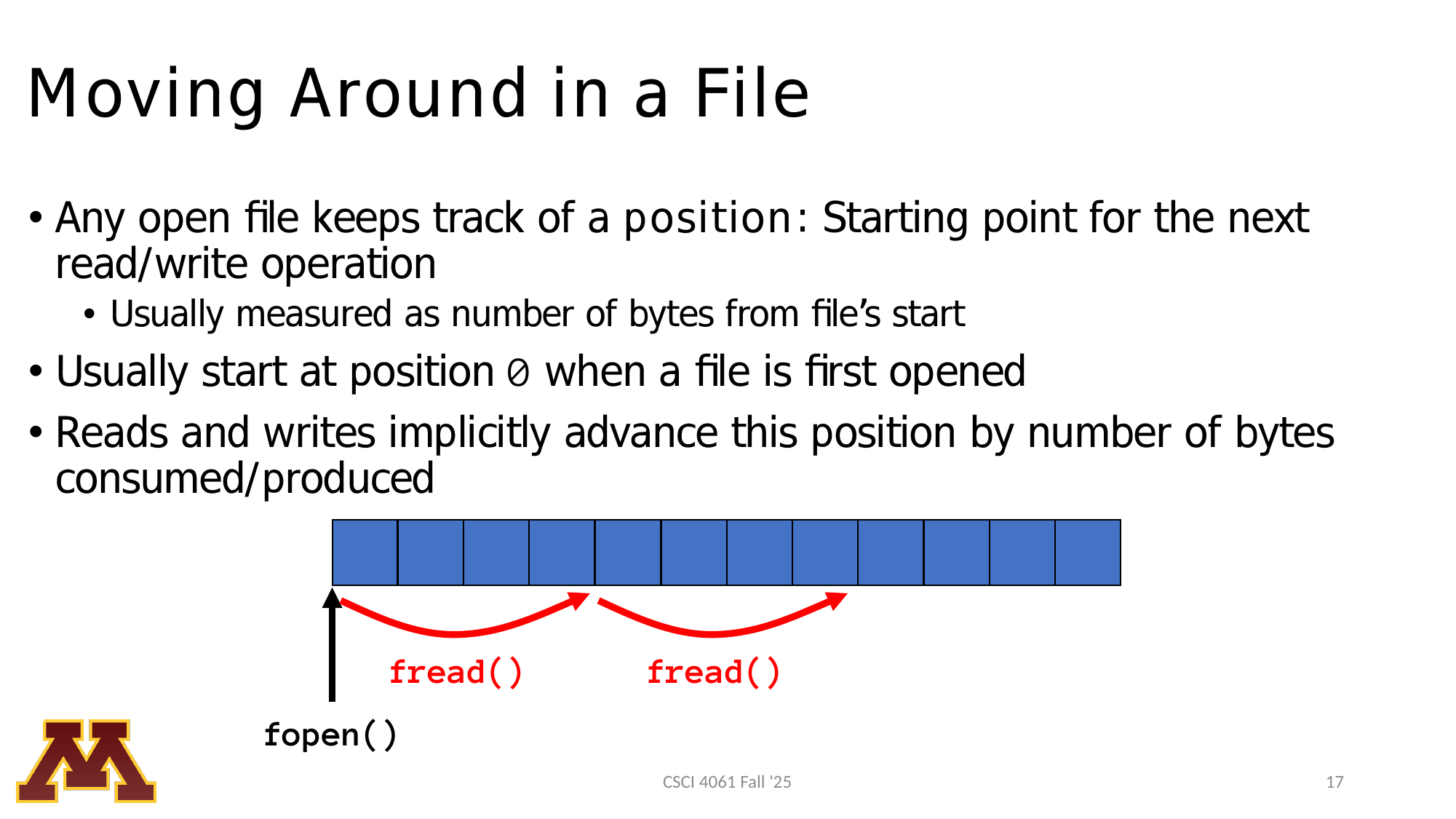

# Moving Around in a File
Any open file keeps track of a position: Starting point for the next read/write operation
Usually measured as number of bytes from file’s start
Usually start at position 0 when a file is first opened
Reads and writes implicitly advance this position by number of bytes consumed/produced

fread()
fread()
fopen()
CSCI 4061 Fall '25
17